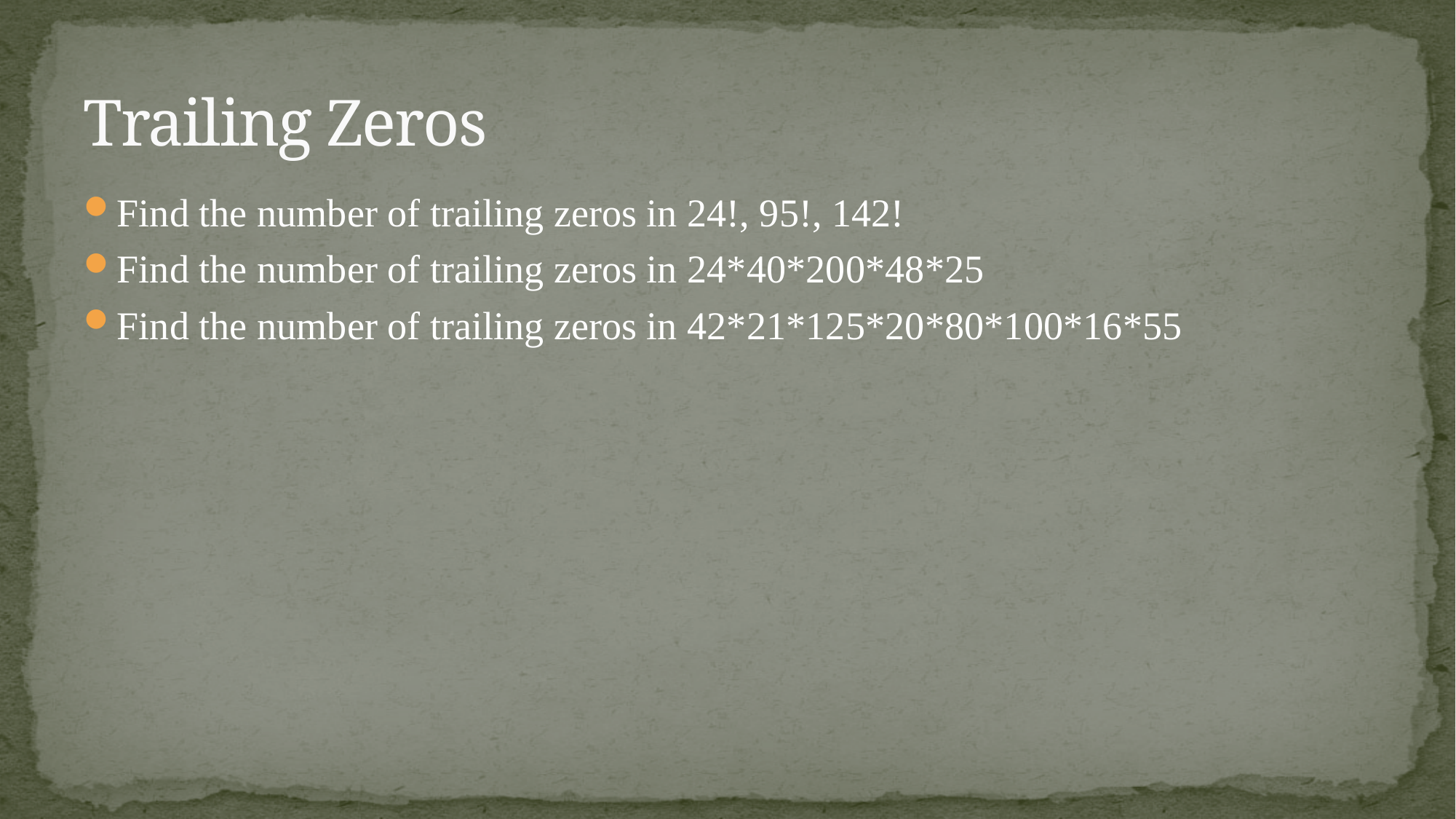

# Trailing Zeros
Find the number of trailing zeros in 24!, 95!, 142!
Find the number of trailing zeros in 24*40*200*48*25
Find the number of trailing zeros in 42*21*125*20*80*100*16*55